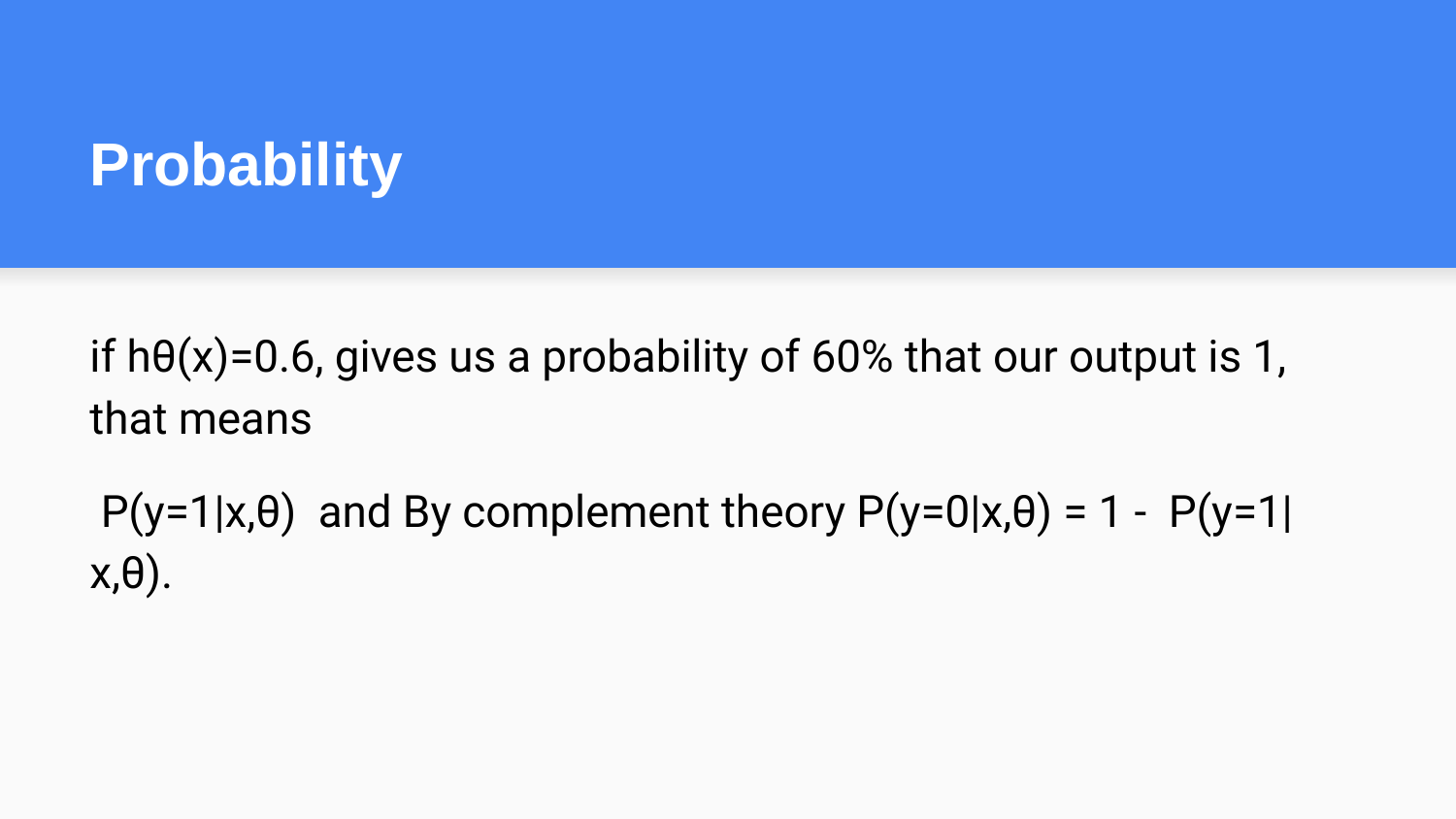

# Probability
if hθ(x)=0.6, gives us a probability of 60% that our output is 1, that means
 P(y=1|x,θ)  and By complement theory P(y=0|x,θ) = 1 -  P(y=1|x,θ).